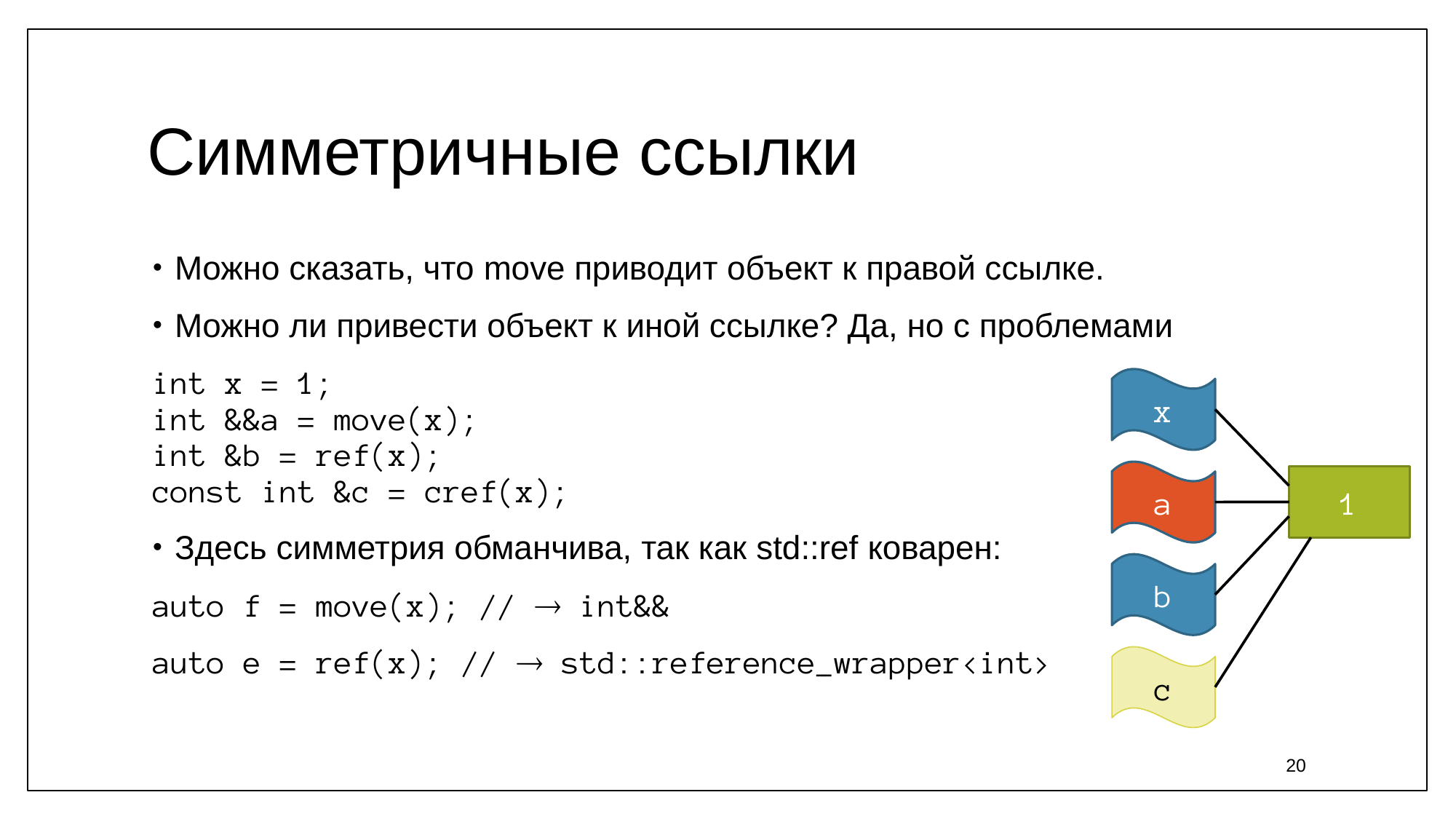

# Симметричные ссылки
Можно сказать, что move приводит объект к правой ссылке.
Можно ли привести объект к иной ссылке? Да, но с проблемами
int x = 1;
int &&a = move(x);
int &b = ref(x);
const int &c = cref(x);
Здесь симметрия обманчива, так как std::ref коварен:
auto f = move(x); // → int&&
auto e = ref(x); // → std::reference_wrapper<int>
x
a
1
b
c
20